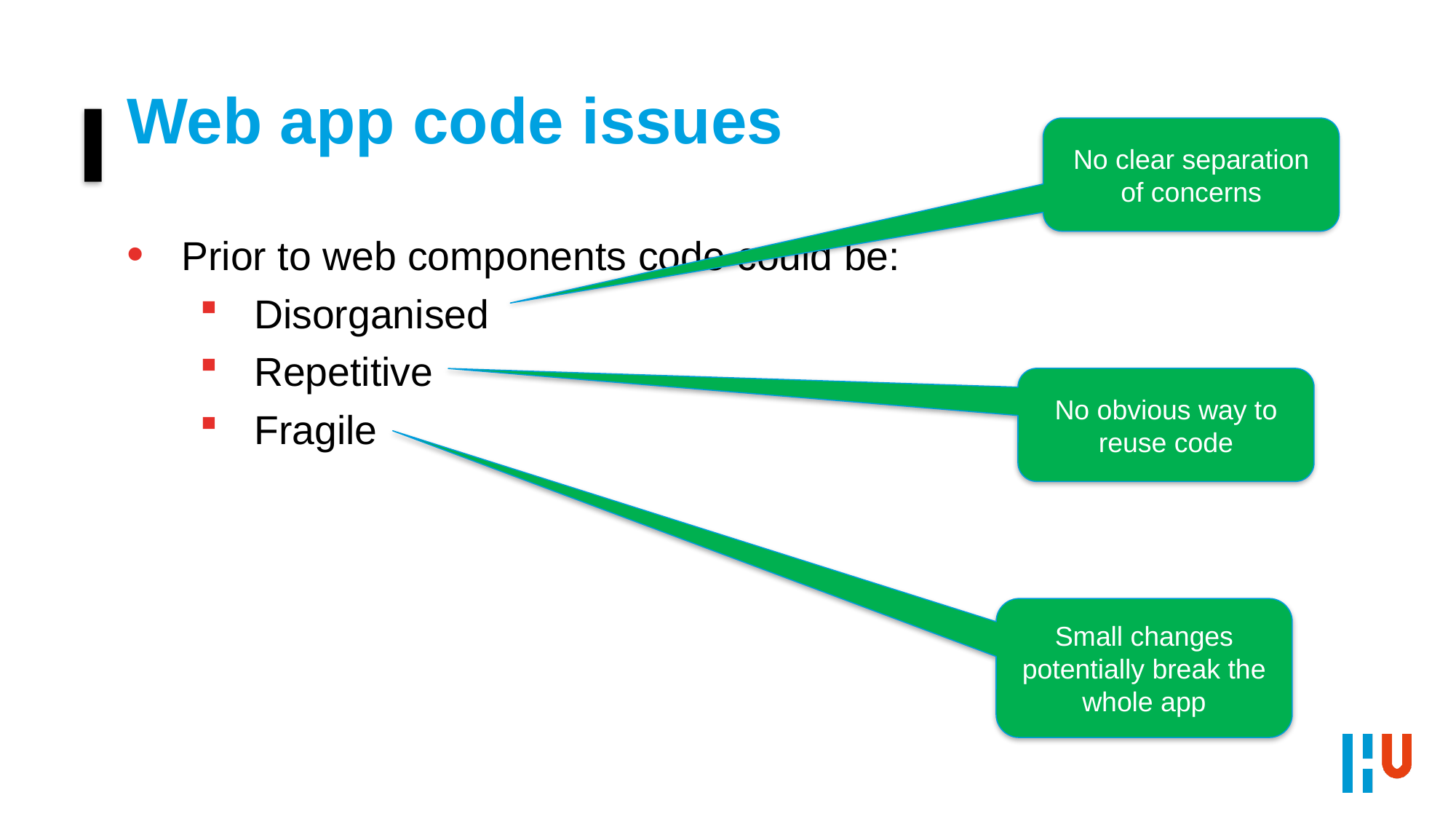

# Web app code issues
No clear separation of concerns
Prior to web components code could be:
Disorganised
Repetitive
Fragile

No obvious way to reuse code
Small changes potentially break the whole app